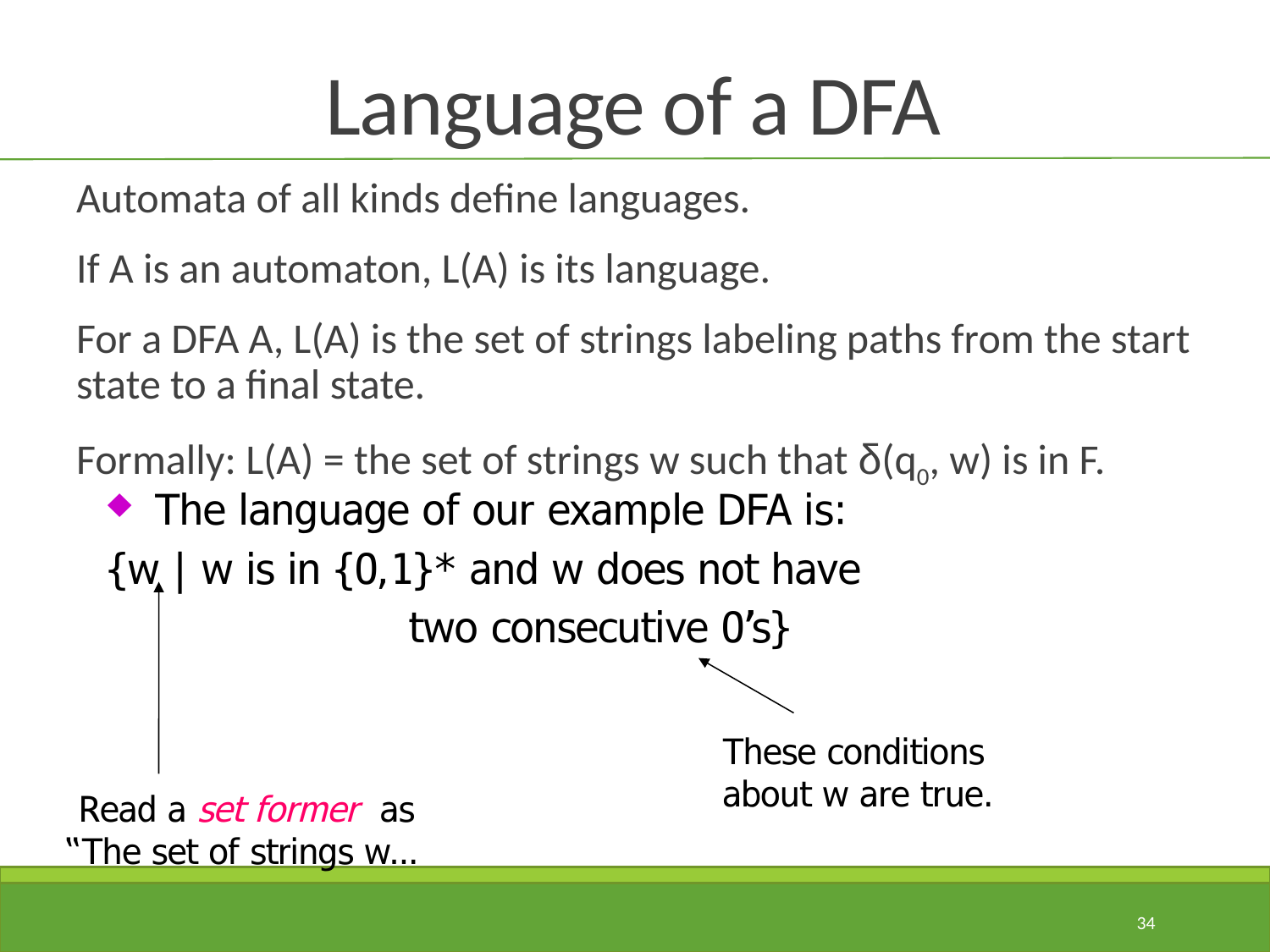

# Language of a DFA
Automata of all kinds define languages.
If A is an automaton, L(A) is its language.
For a DFA A, L(A) is the set of strings labeling paths from the start state to a final state.
Formally: L(A) = the set of strings w such that δ(q0, w) is in F.

The language of our example DFA is:
{w | w is in {0,1}* and w does not have
			two consecutive 0’s}

 Read a set former  as
“The set of strings w…

These conditions
about w are true.
34